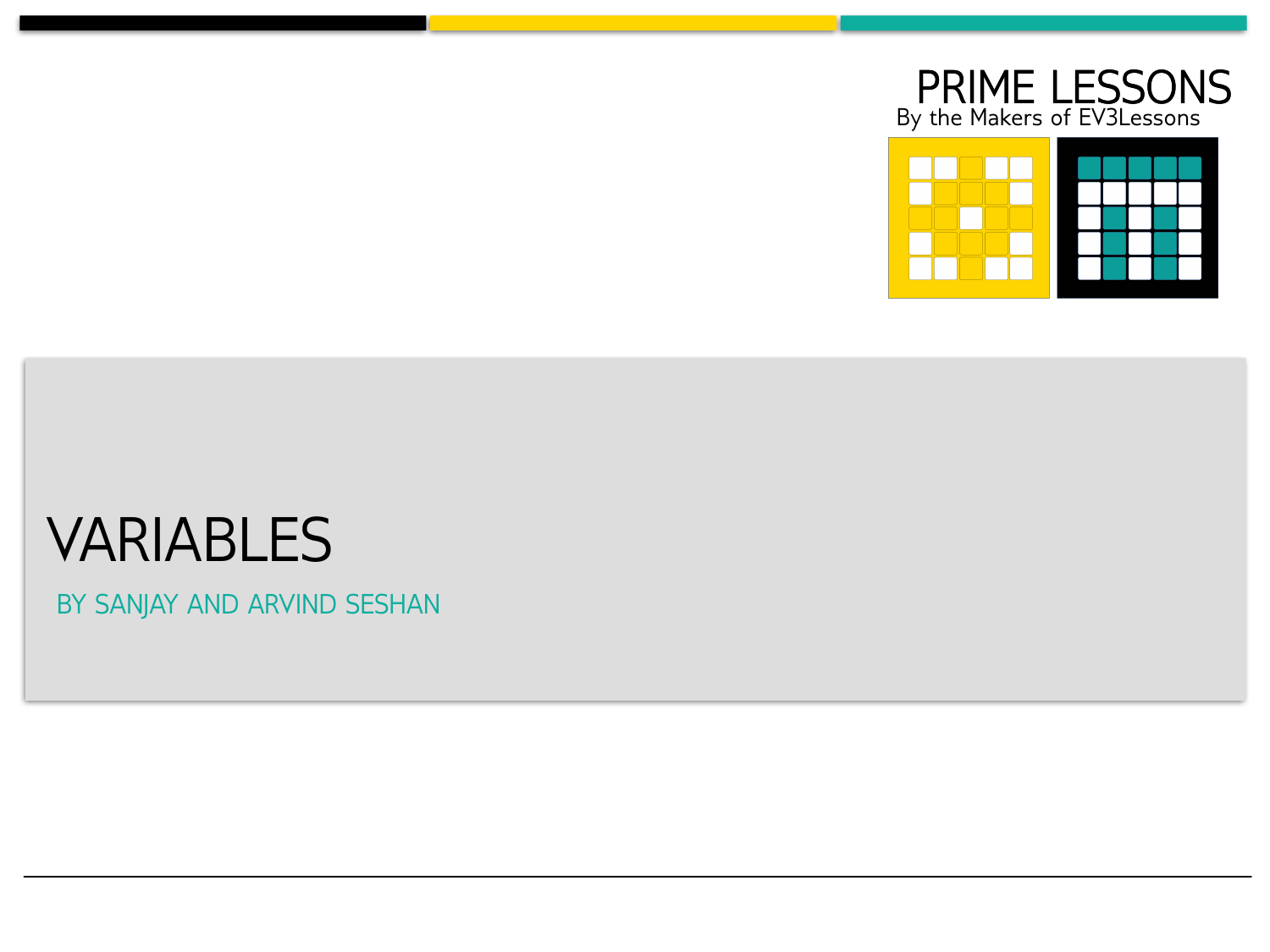

# VARIABLES
BY SANJAY AND ARVIND SESHAN